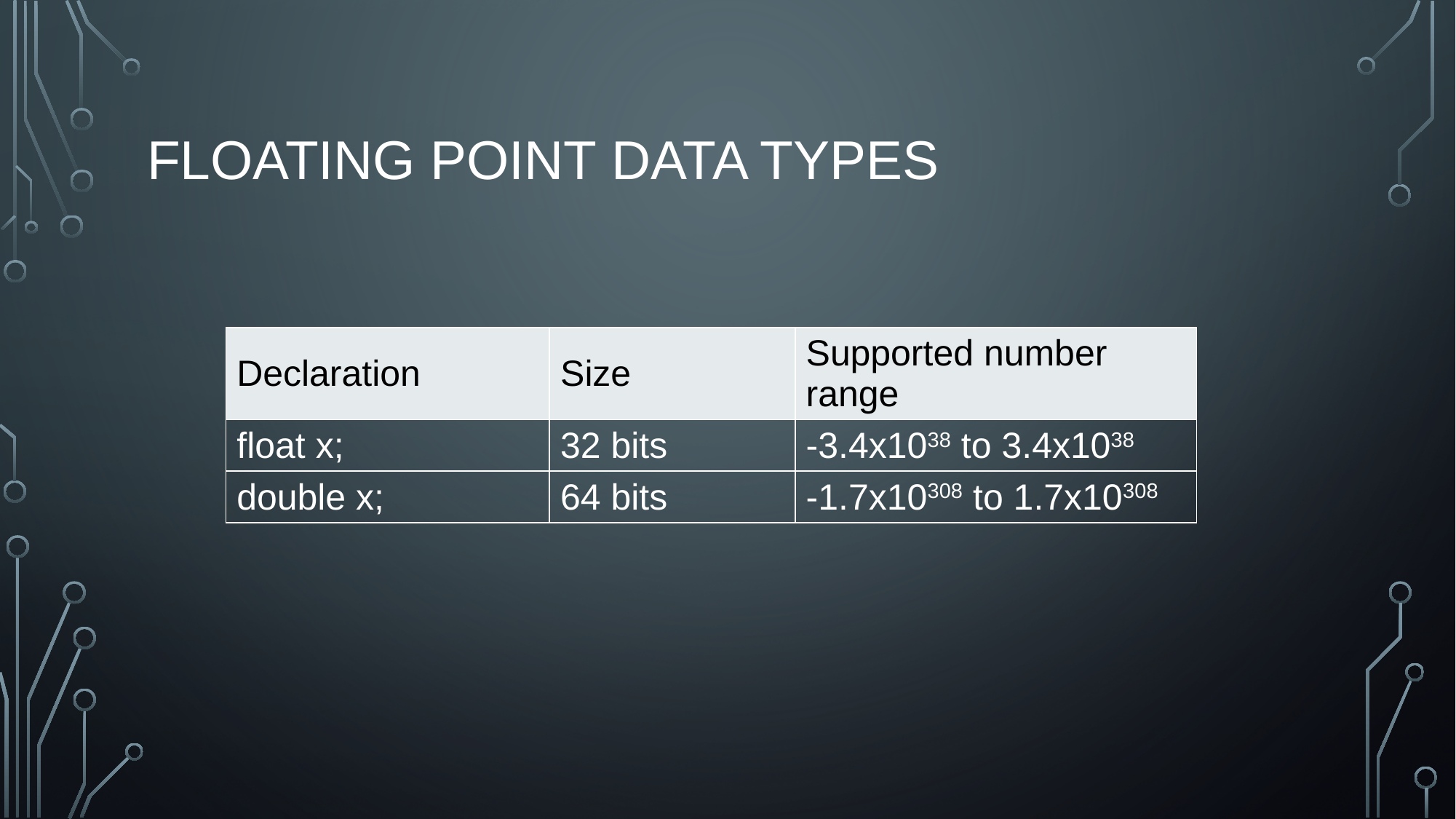

# Floating Point Data Types
| Declaration | Size | Supported number range |
| --- | --- | --- |
| float x; | 32 bits | -3.4x1038 to 3.4x1038 |
| double x; | 64 bits | -1.7x10308 to 1.7x10308 |